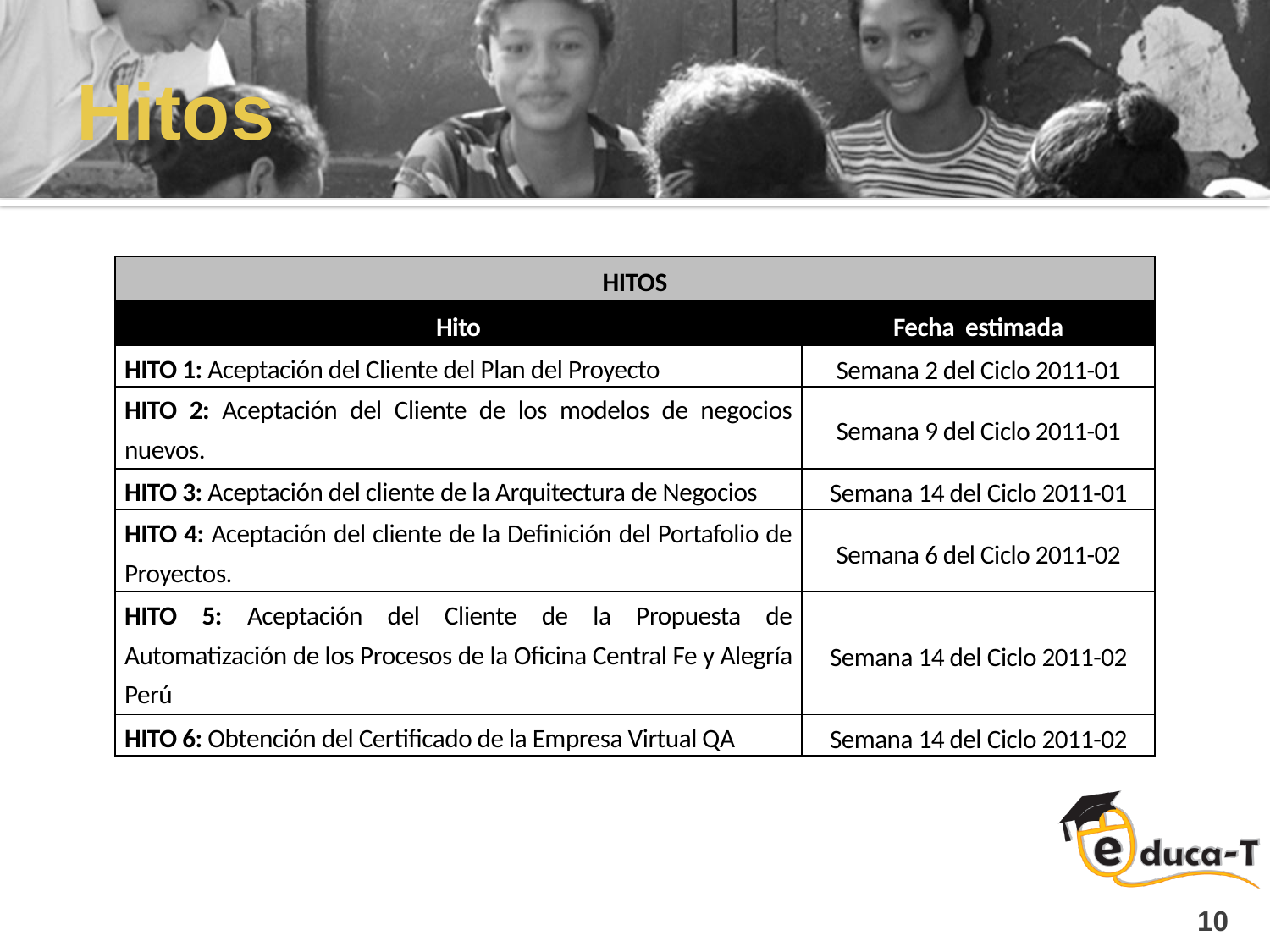

# Hitos
| HITOS |  |
| --- | --- |
| Hito | Fecha estimada |
| HITO 1: Aceptación del Cliente del Plan del Proyecto | Semana 2 del Ciclo 2011-01 |
| HITO 2: Aceptación del Cliente de los modelos de negocios nuevos. | Semana 9 del Ciclo 2011-01 |
| HITO 3: Aceptación del cliente de la Arquitectura de Negocios | Semana 14 del Ciclo 2011-01 |
| HITO 4: Aceptación del cliente de la Definición del Portafolio de Proyectos. | Semana 6 del Ciclo 2011-02 |
| HITO 5: Aceptación del Cliente de la Propuesta de Automatización de los Procesos de la Oficina Central Fe y Alegría Perú | Semana 14 del Ciclo 2011-02 |
| HITO 6: Obtención del Certificado de la Empresa Virtual QA | Semana 14 del Ciclo 2011-02 |

10